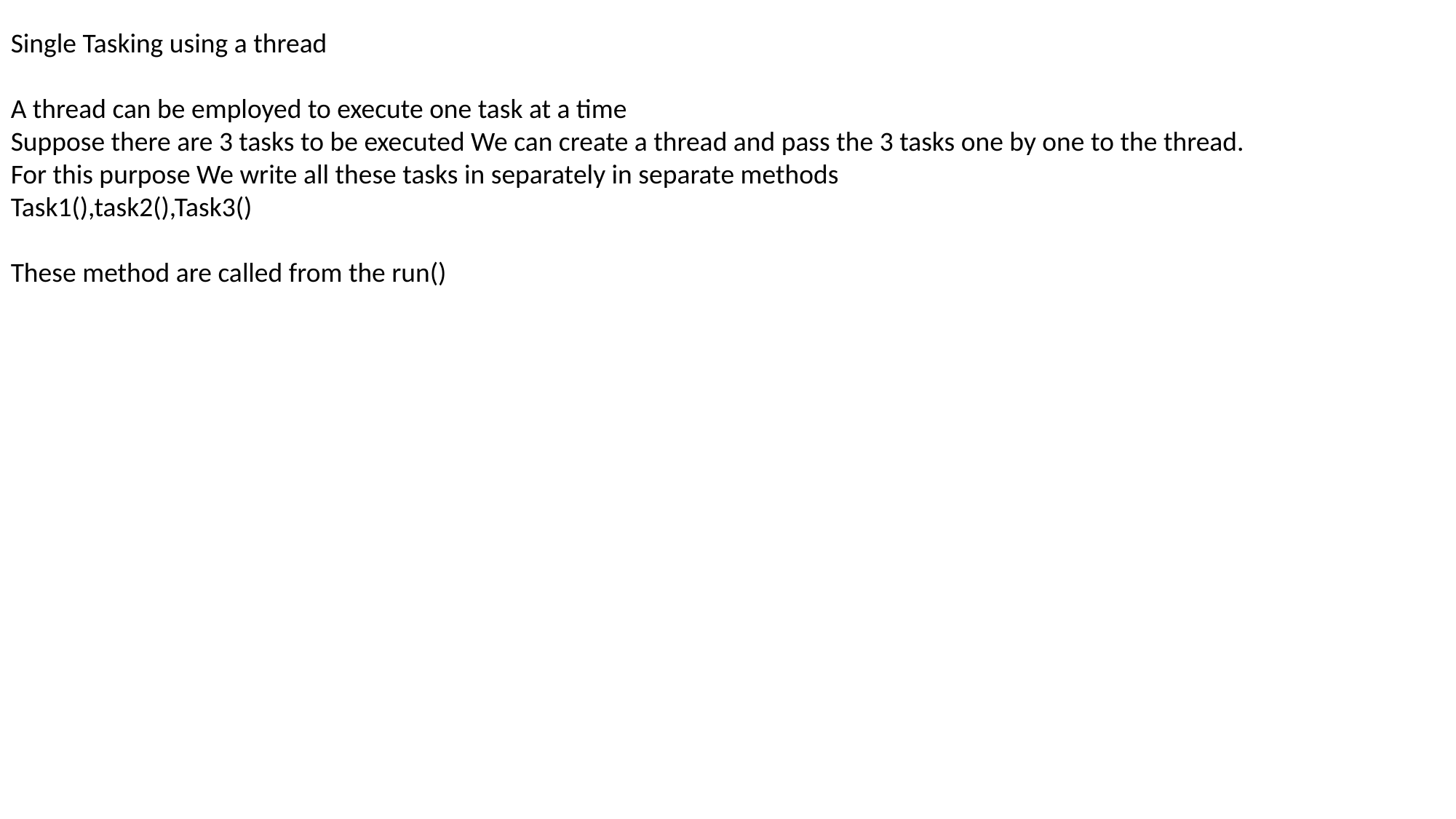

Single Tasking using a thread

A thread can be employed to execute one task at a time
Suppose there are 3 tasks to be executed We can create a thread and pass the 3 tasks one by one to the thread.
For this purpose We write all these tasks in separately in separate methods
Task1(),task2(),Task3()

These method are called from the run()